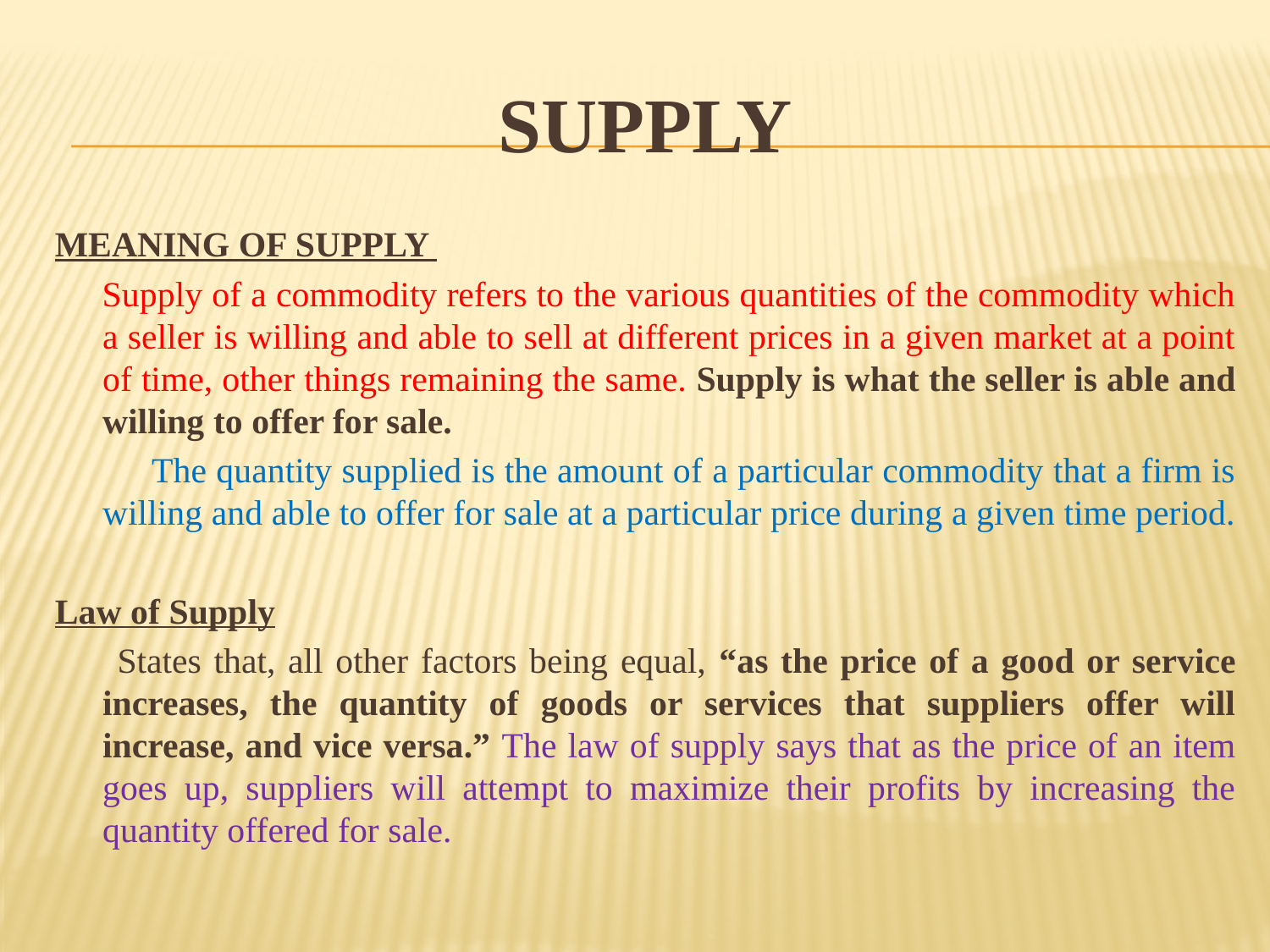

# Supply
MEANING OF SUPPLY
     Supply of a commodity refers to the various quantities of the commodity which a seller is willing and able to sell at different prices in a given market at a point of time, other things remaining the same. Supply is what the seller is able and willing to offer for sale.
          The quantity supplied is the amount of a particular commodity that a firm is willing and able to offer for sale at a particular price during a given time period.

Law of Supply
     States that, all other factors being equal, “as the price of a good or service increases, the quantity of goods or services that suppliers offer will increase, and vice versa.” The law of supply says that as the price of an item goes up, suppliers will attempt to maximize their profits by increasing the quantity offered for sale.